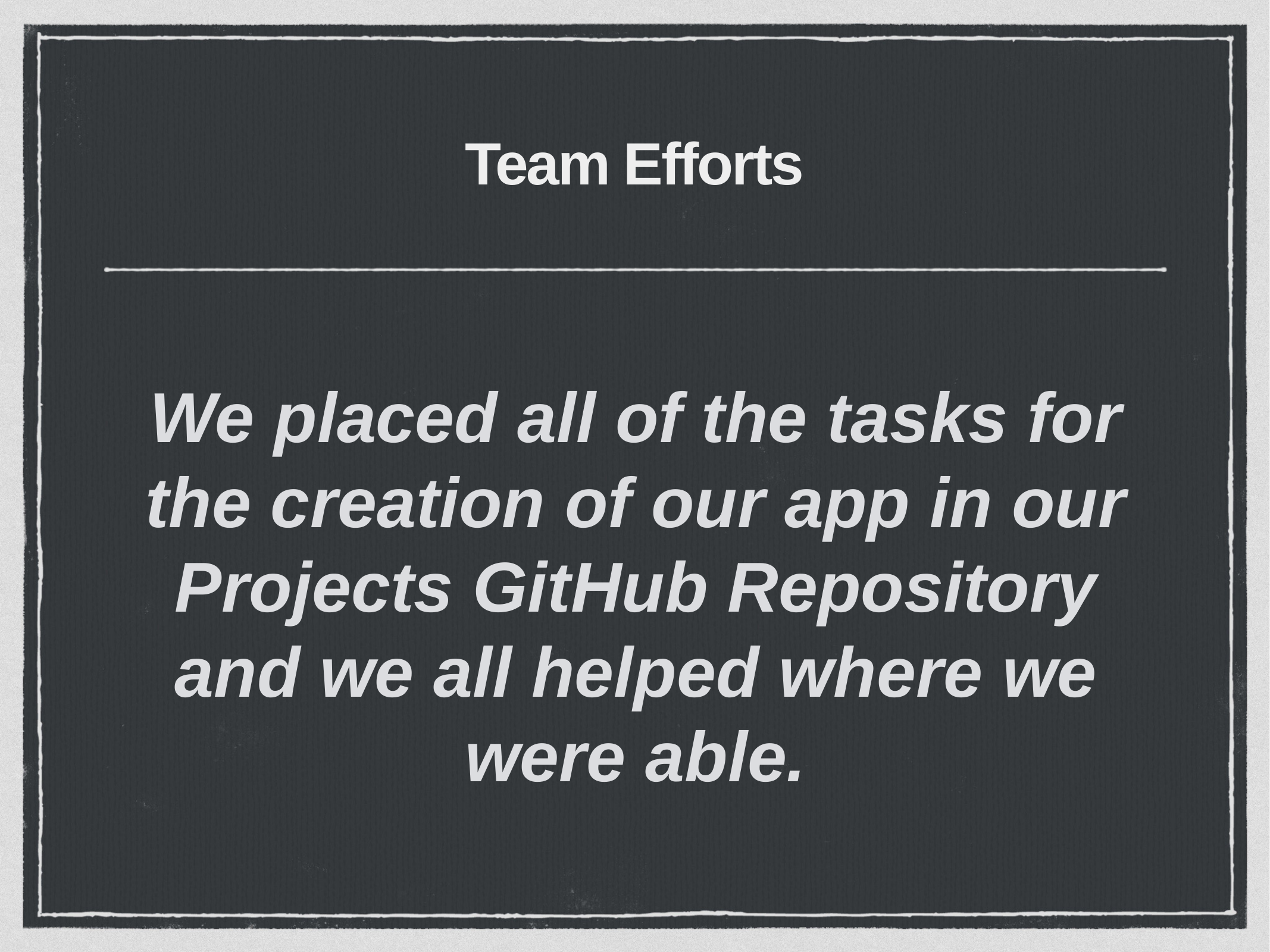

# Team Efforts
We placed all of the tasks for the creation of our app in our Projects GitHub Repository and we all helped where we were able.